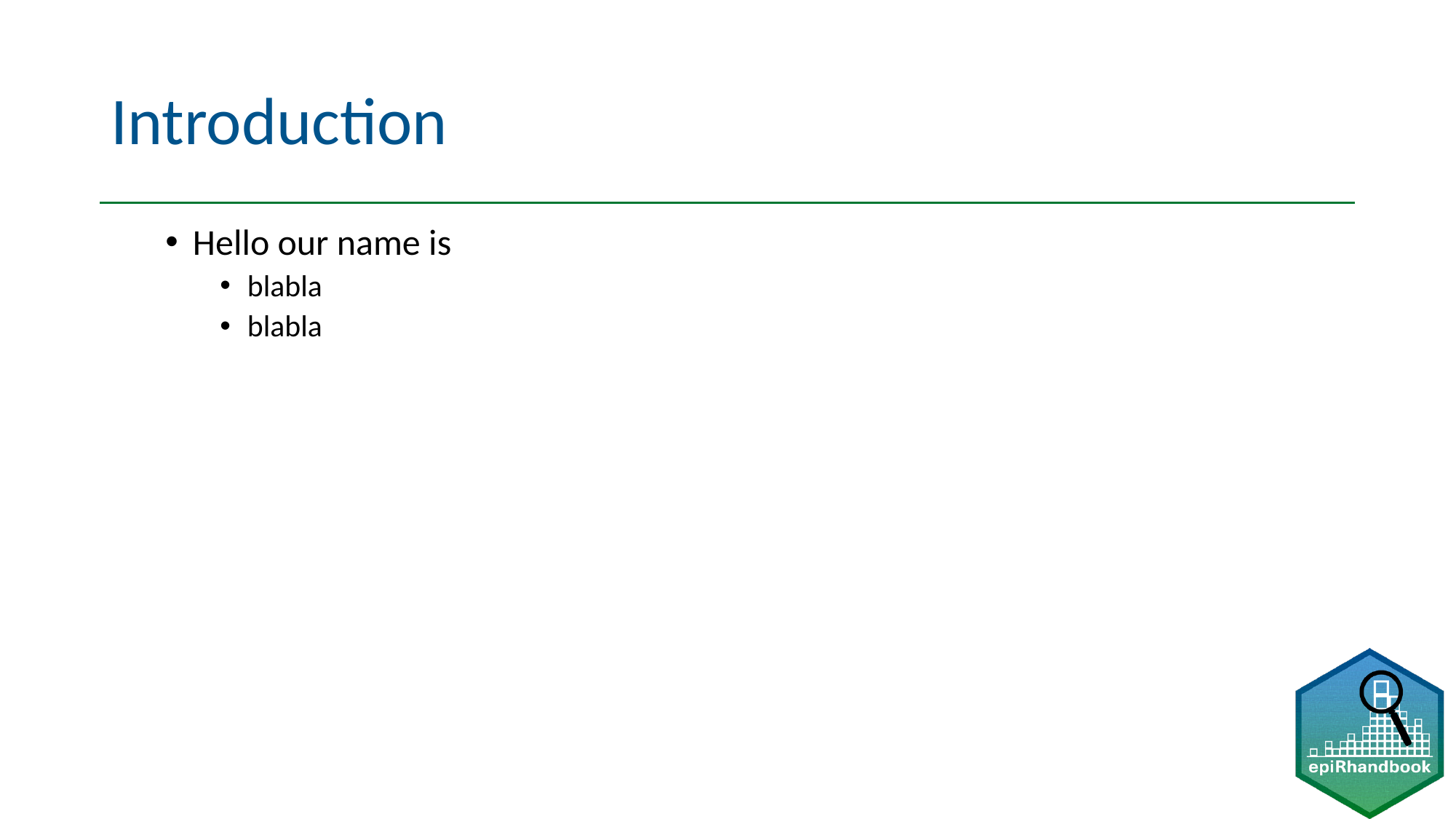

# Introduction
Hello our name is
blabla
blabla